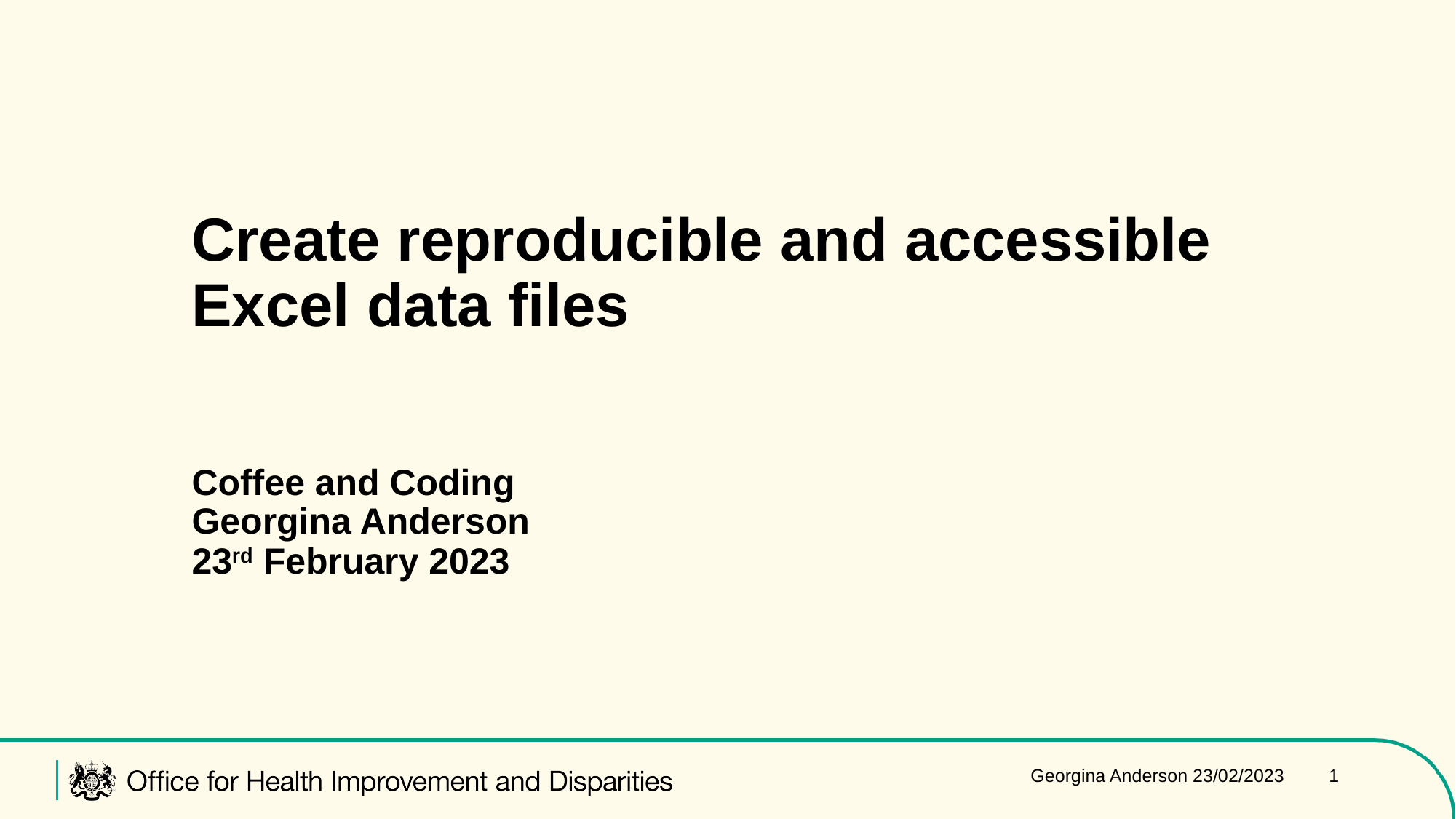

Create reproducible and accessible Excel data files

Coffee and Coding
Georgina Anderson
23rd February 2023
Georgina Anderson 23/02/2023
1